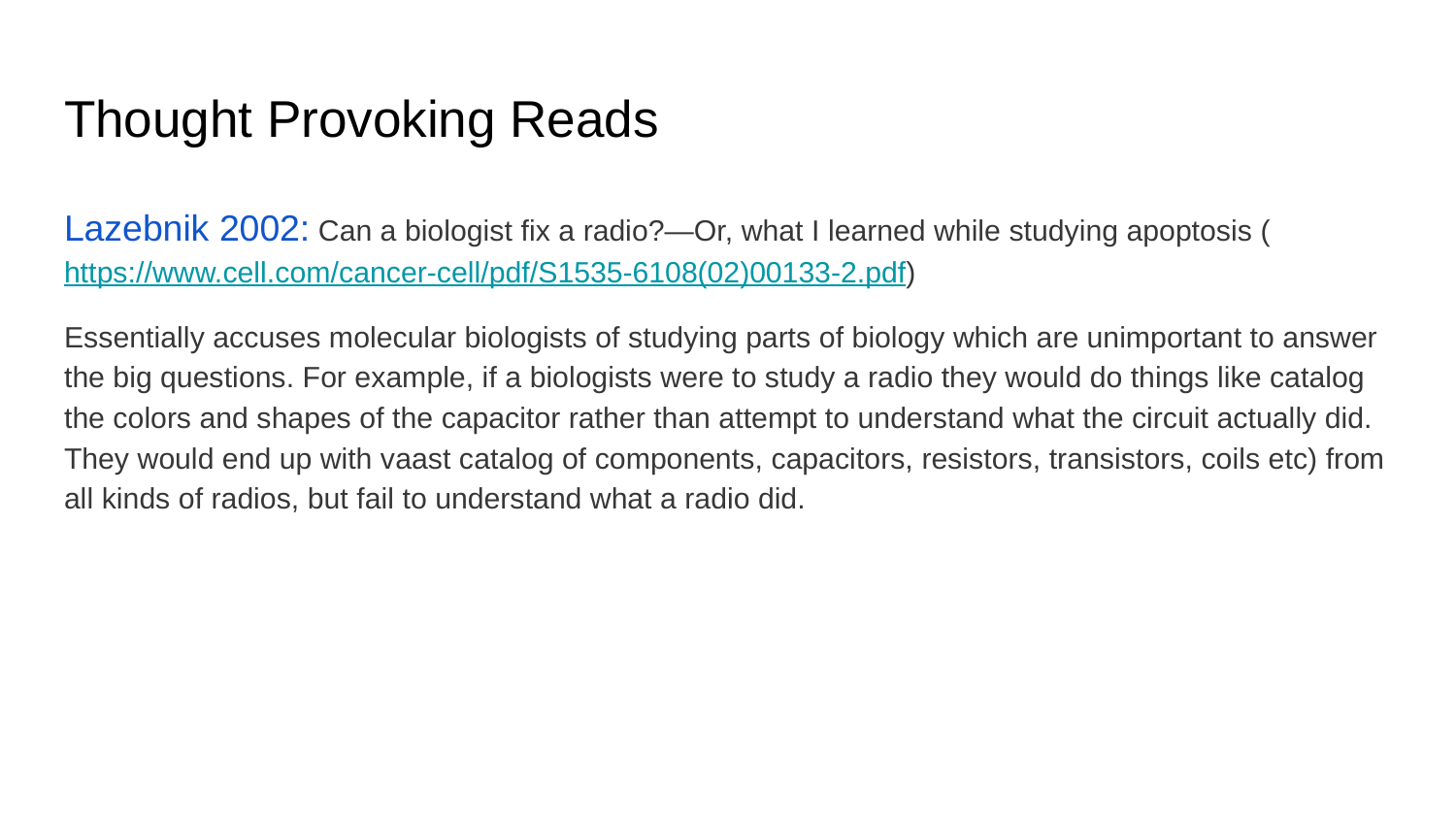

# Thought Provoking Reads
Lazebnik 2002: Can a biologist fix a radio?—Or, what I learned while studying apoptosis (https://www.cell.com/cancer-cell/pdf/S1535-6108(02)00133-2.pdf)
Essentially accuses molecular biologists of studying parts of biology which are unimportant to answer the big questions. For example, if a biologists were to study a radio they would do things like catalog the colors and shapes of the capacitor rather than attempt to understand what the circuit actually did. They would end up with vaast catalog of components, capacitors, resistors, transistors, coils etc) from all kinds of radios, but fail to understand what a radio did.